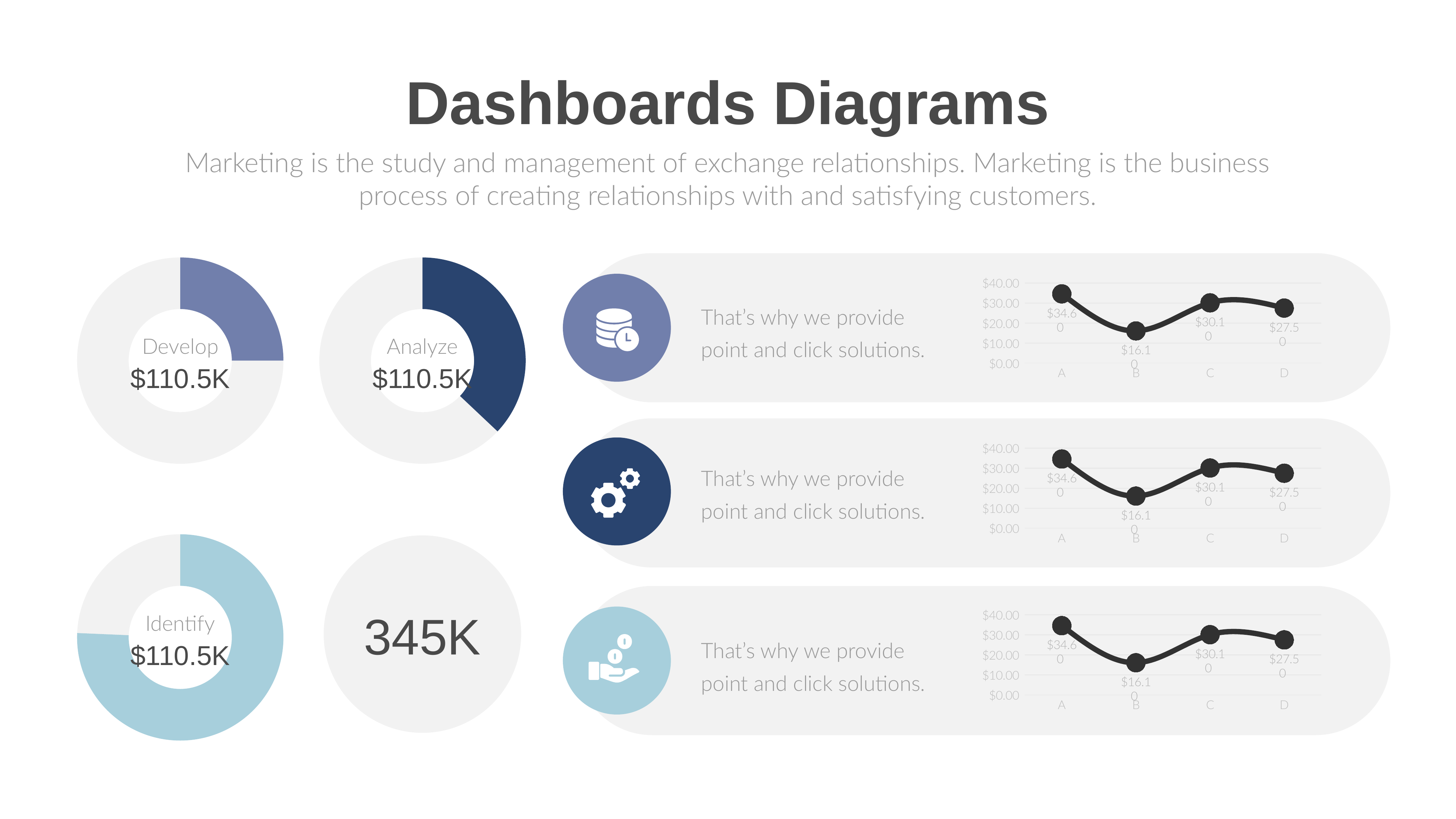

Dashboards Diagrams
Marketing is the study and management of exchange relationships. Marketing is the business process of creating relationships with and satisfying customers.

### Chart

| Category | Sales |
|---|---|
| 1st Qtr | 2.9 |
| 2nd Qtr | 8.7 |

### Chart

| Category | Sales |
|---|---|
| 1st Qtr | 2.0 |
| 2nd Qtr | 3.4 |

### Chart

| Category | Series 1 |
|---|---|
| A | 34.6 |
| B | 16.1 |
| C | 30.1 |
| D | 27.5 |
That’s why we provide point and click solutions.
Develop
$110.5K
Analyze
$110.5K

### Chart

| Category | Series 1 |
|---|---|
| A | 34.6 |
| B | 16.1 |
| C | 30.1 |
| D | 27.5 |
That’s why we provide point and click solutions.

### Chart

| Category | Sales |
|---|---|
| 1st Qtr | 5.6 |
| 2nd Qtr | 1.8 |
Identify
$110.5K

345K

### Chart

| Category | Series 1 |
|---|---|
| A | 34.6 |
| B | 16.1 |
| C | 30.1 |
| D | 27.5 |

That’s why we provide point and click solutions.